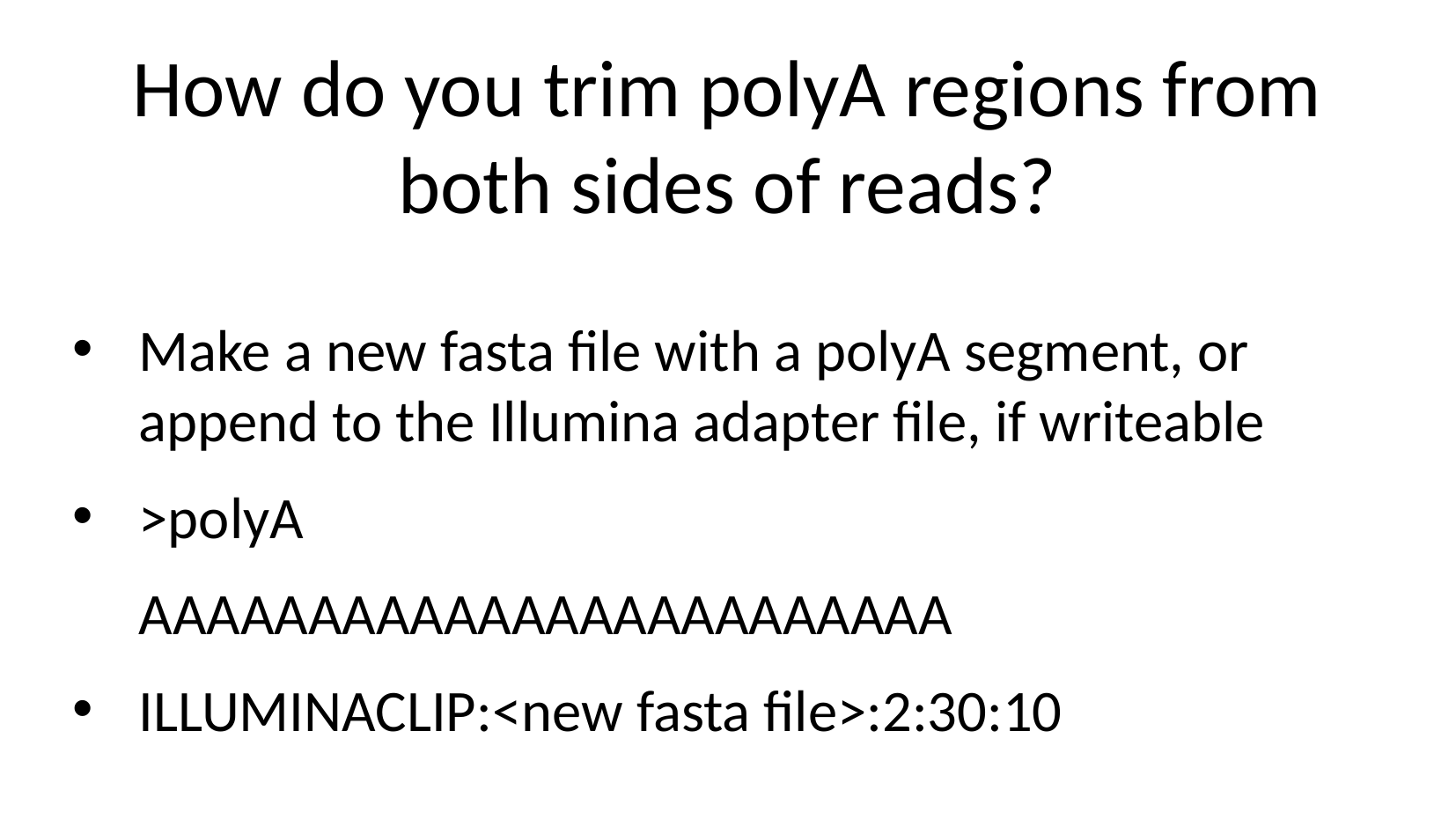

How do you trim polyA regions from both sides of reads?
Make a new fasta file with a polyA segment, or append to the Illumina adapter file, if writeable
>polyA
     AAAAAAAAAAAAAAAAAAAAAAAA
ILLUMINACLIP:<new fasta file>:2:30:10